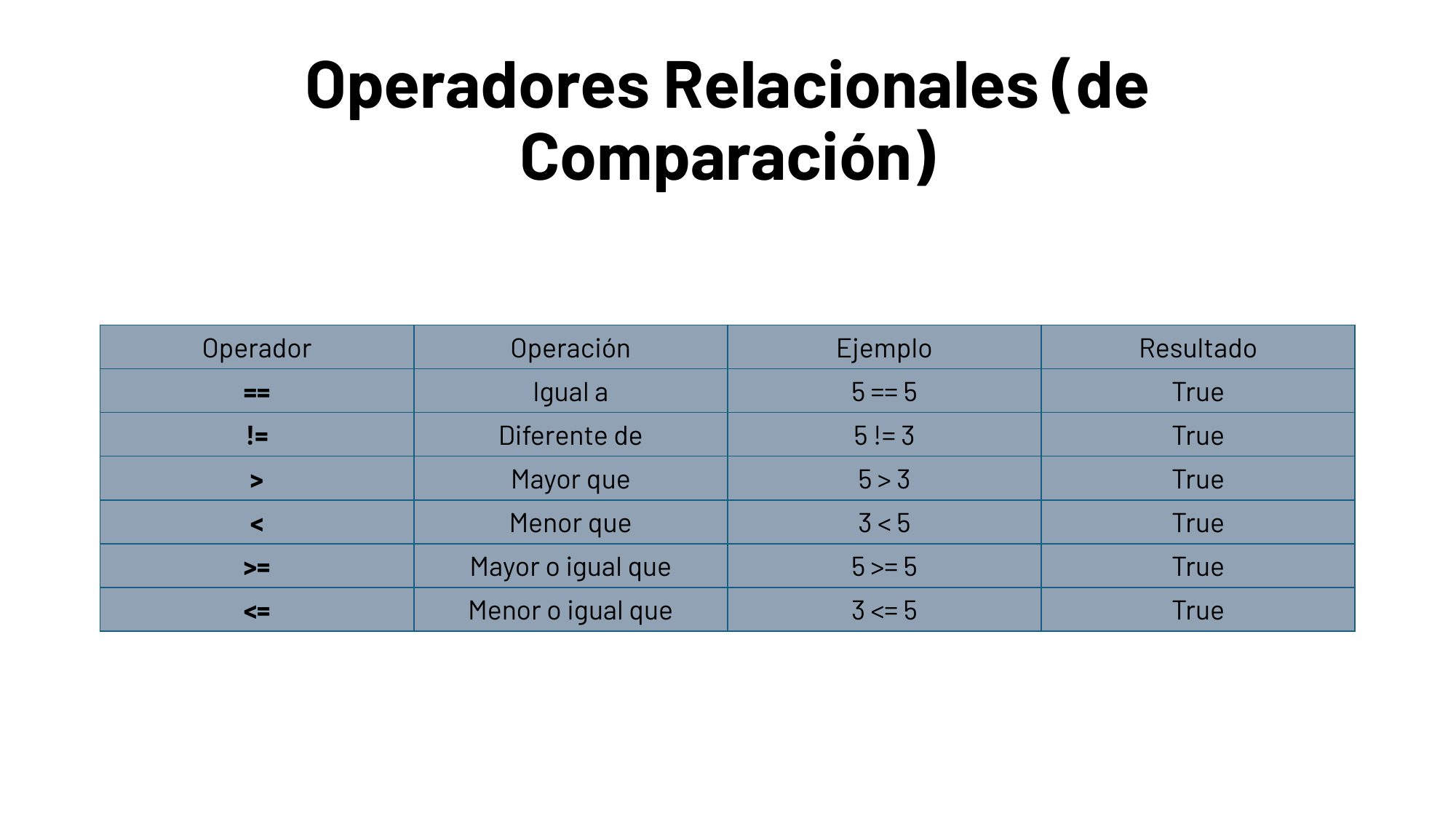

# Operadores Relacionales (de Comparación)
| Operador | Operación | Ejemplo | Resultado |
| --- | --- | --- | --- |
| == | Igual a | 5 == 5 | True |
| != | Diferente de | 5 != 3 | True |
| > | Mayor que | 5 > 3 | True |
| < | Menor que | 3 < 5 | True |
| >= | Mayor o igual que | 5 >= 5 | True |
| <= | Menor o igual que | 3 <= 5 | True |